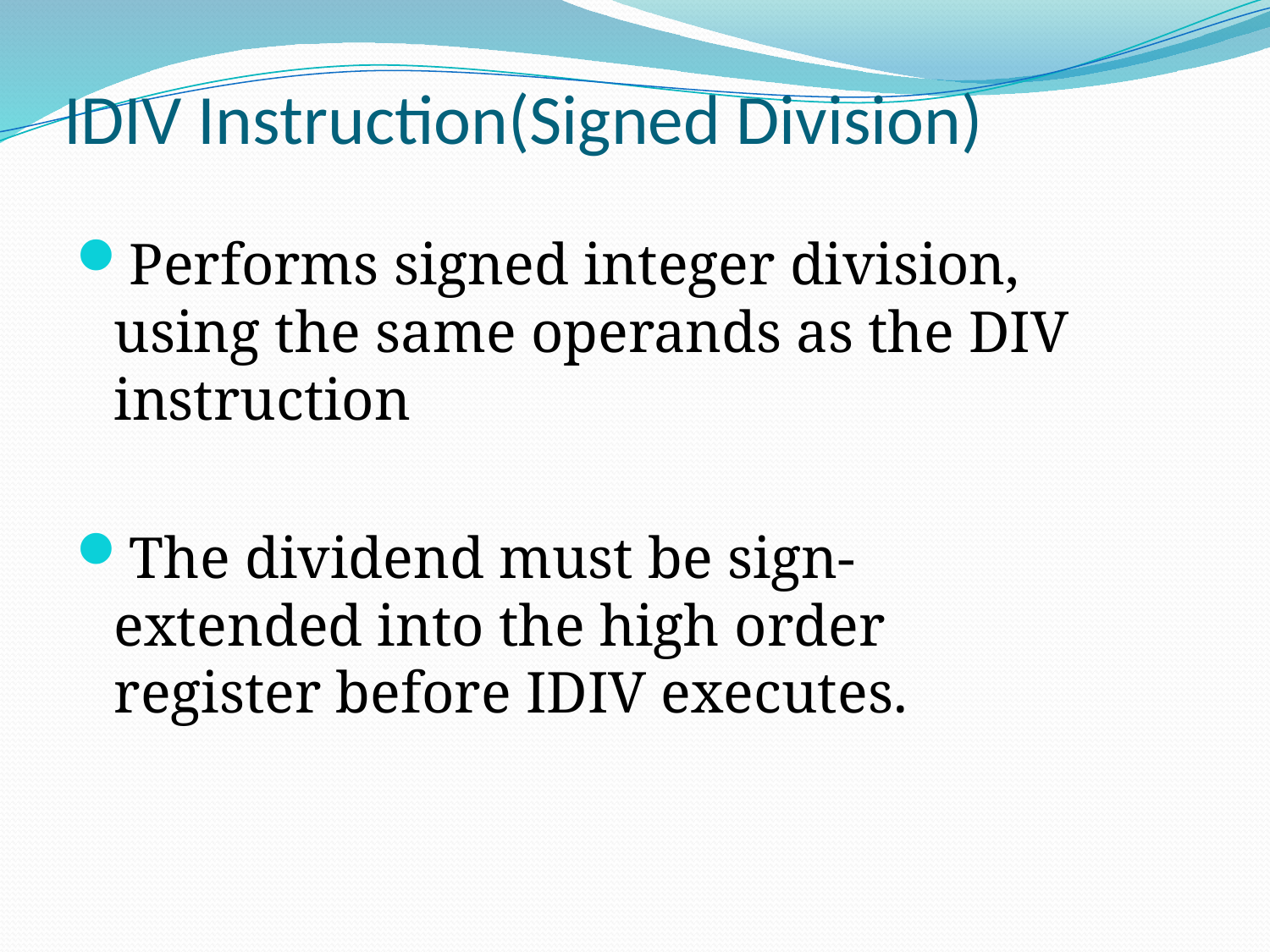

# IDIV Instruction(Signed Division)
Performs signed integer division, using the same operands as the DIV instruction

The dividend must be sign-extended into the high order register before IDIV executes.